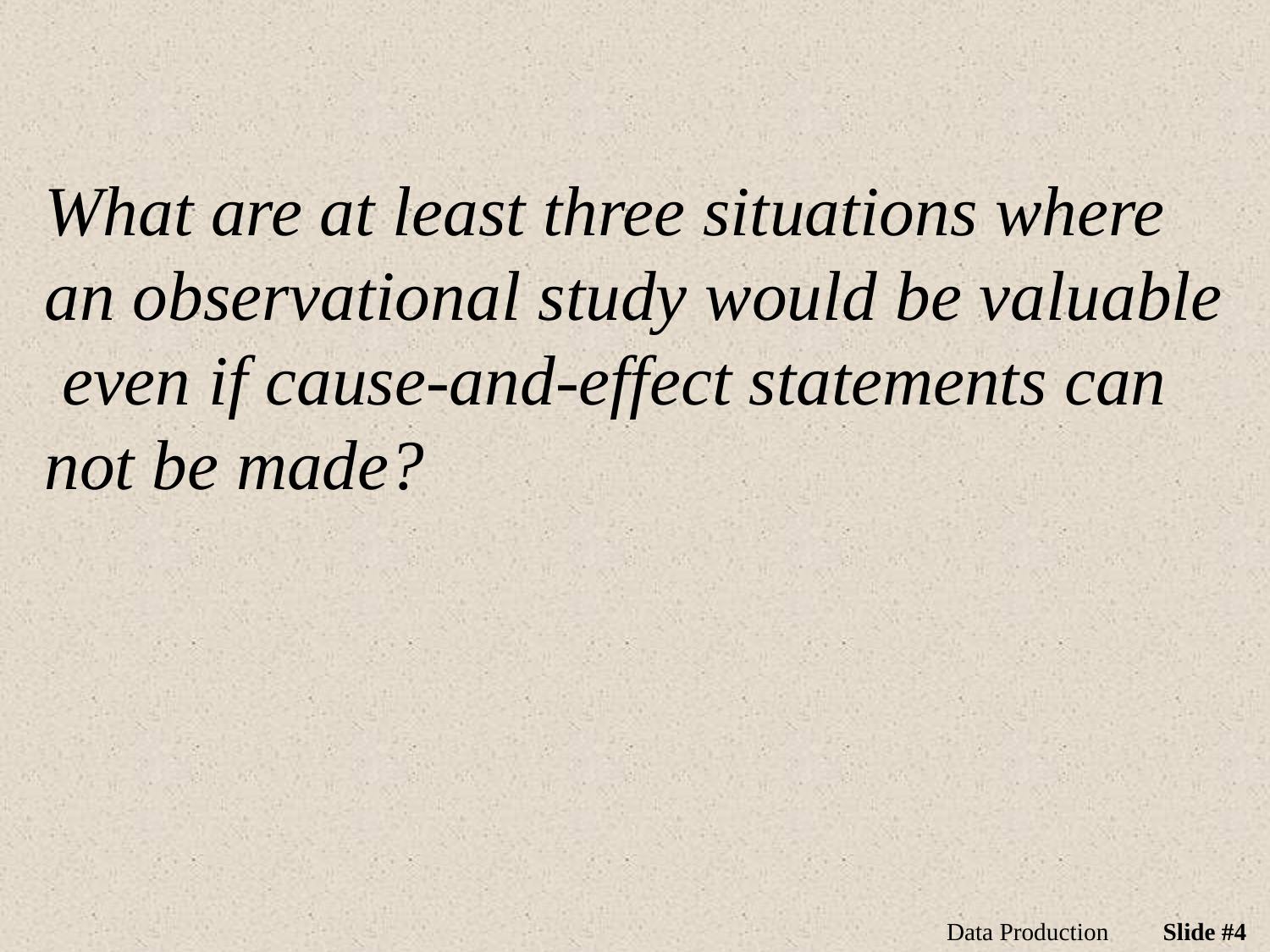

What are at least three situations where an observational study would be valuable  even if cause-and-effect statements can not be made?
Data Production
Slide #4